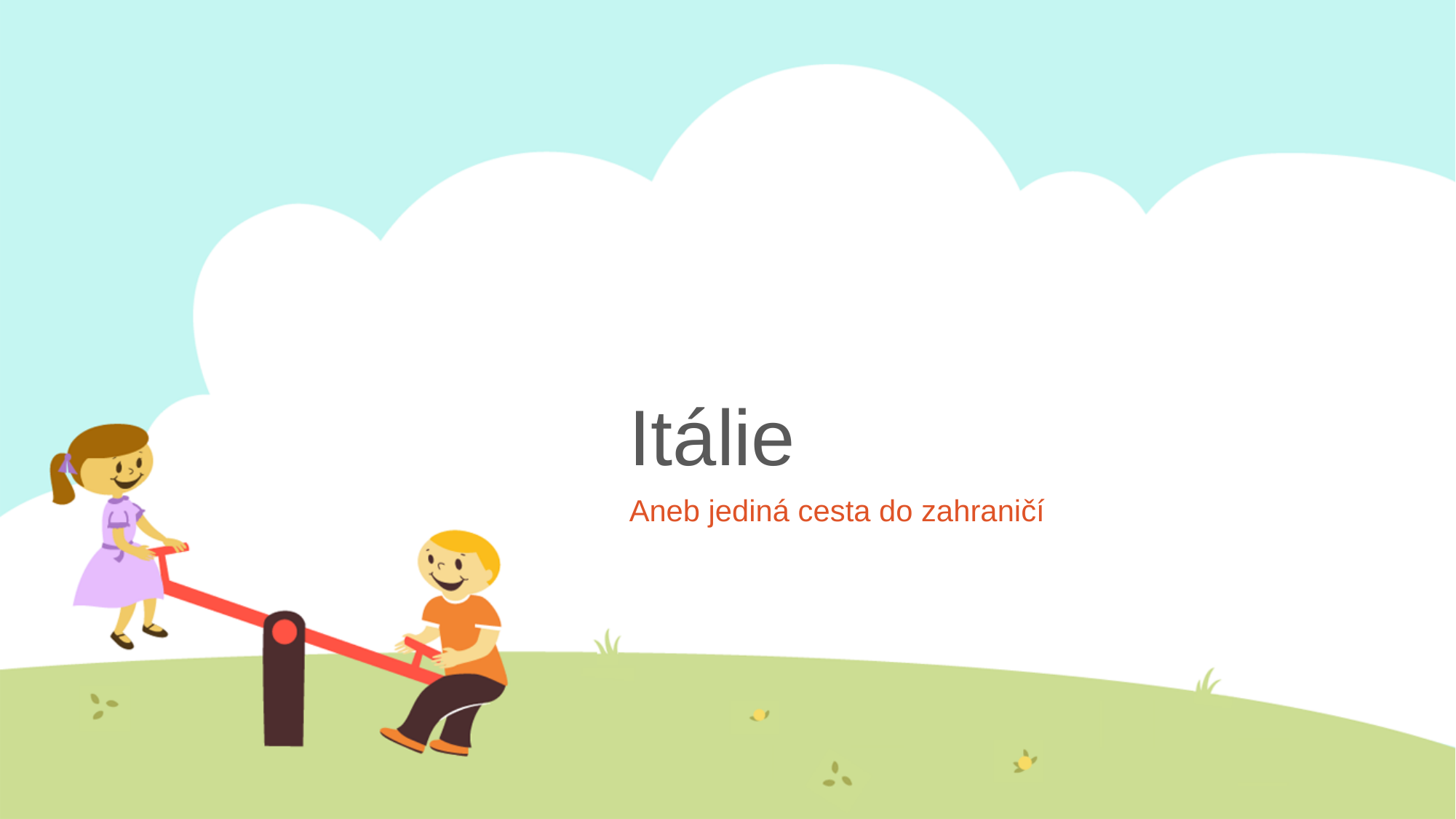

# Itálie
Aneb jediná cesta do zahraničí